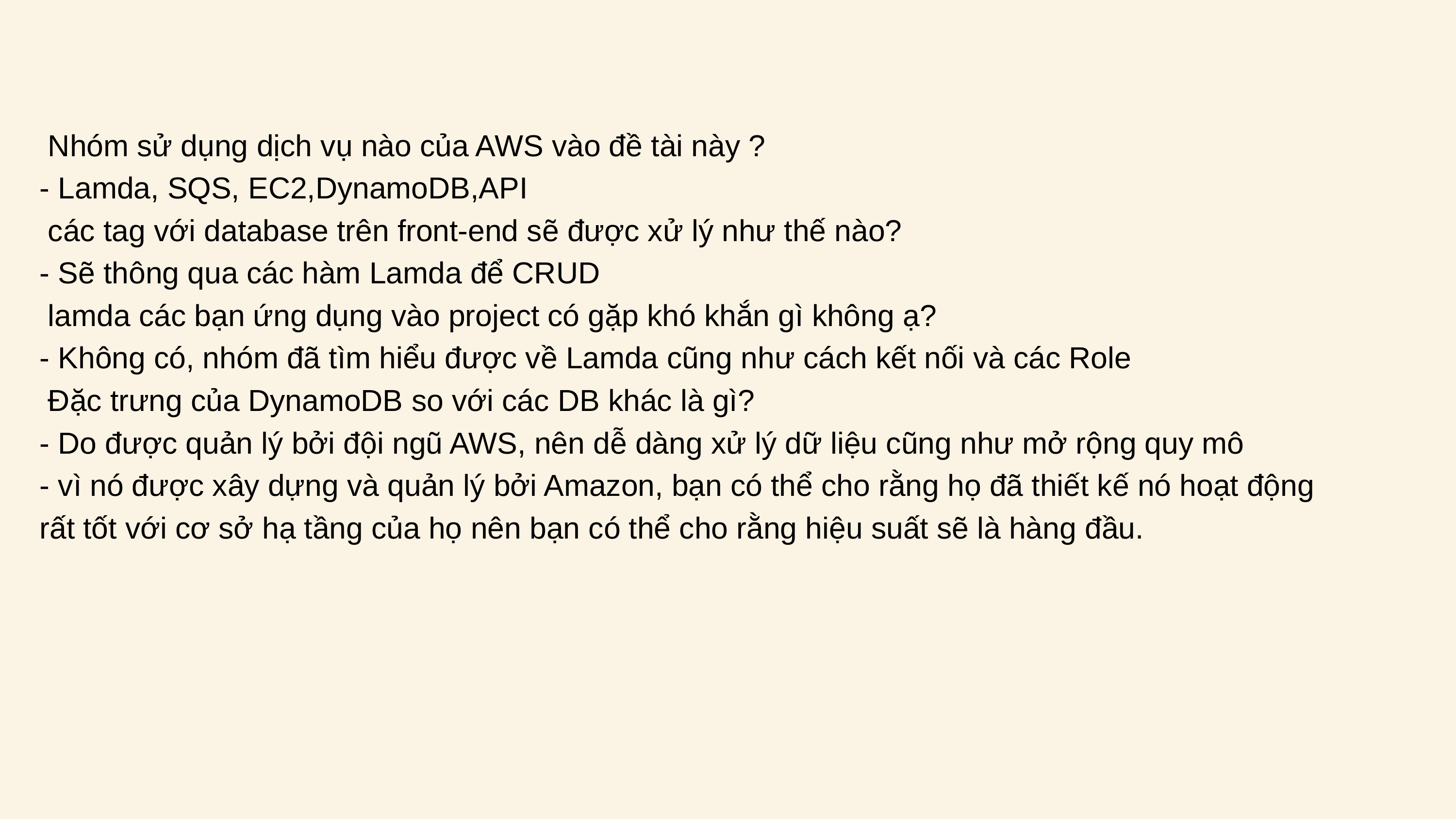

Nhóm sử dụng dịch vụ nào của AWS vào đề tài này ?
- Lamda, SQS, EC2,DynamoDB,API
 các tag với database trên front-end sẽ được xử lý như thế nào?
- Sẽ thông qua các hàm Lamda để CRUD
 lamda các bạn ứng dụng vào project có gặp khó khắn gì không ạ?
- Không có, nhóm đã tìm hiểu được về Lamda cũng như cách kết nối và các Role
 Đặc trưng của DynamoDB so với các DB khác là gì?
- Do được quản lý bởi đội ngũ AWS, nên dễ dàng xử lý dữ liệu cũng như mở rộng quy mô
- vì nó được xây dựng và quản lý bởi Amazon, bạn có thể cho rằng họ đã thiết kế nó hoạt động rất tốt với cơ sở hạ tầng của họ nên bạn có thể cho rằng hiệu suất sẽ là hàng đầu.